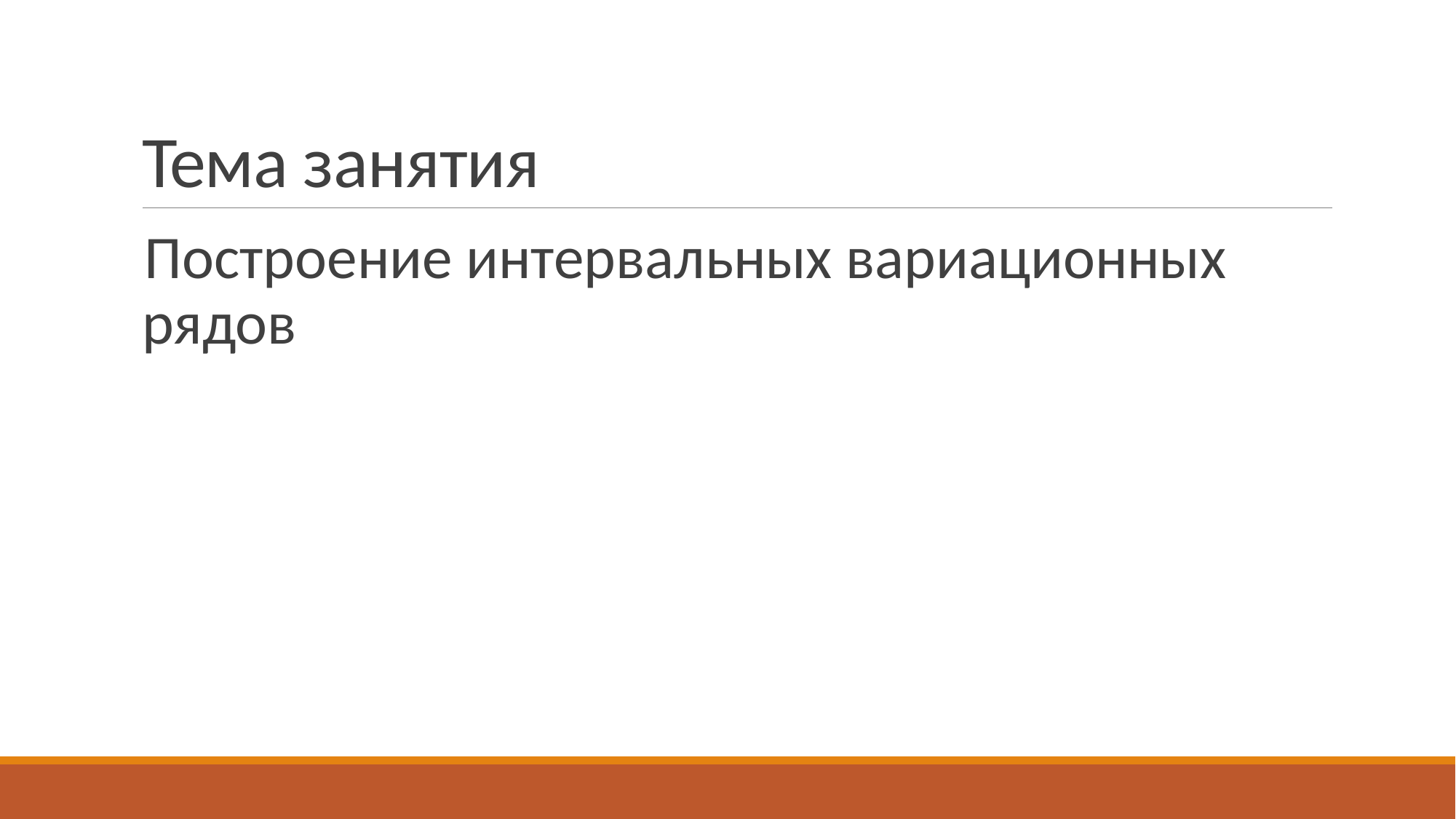

# Тема занятия
Построение интервальных вариационных рядов